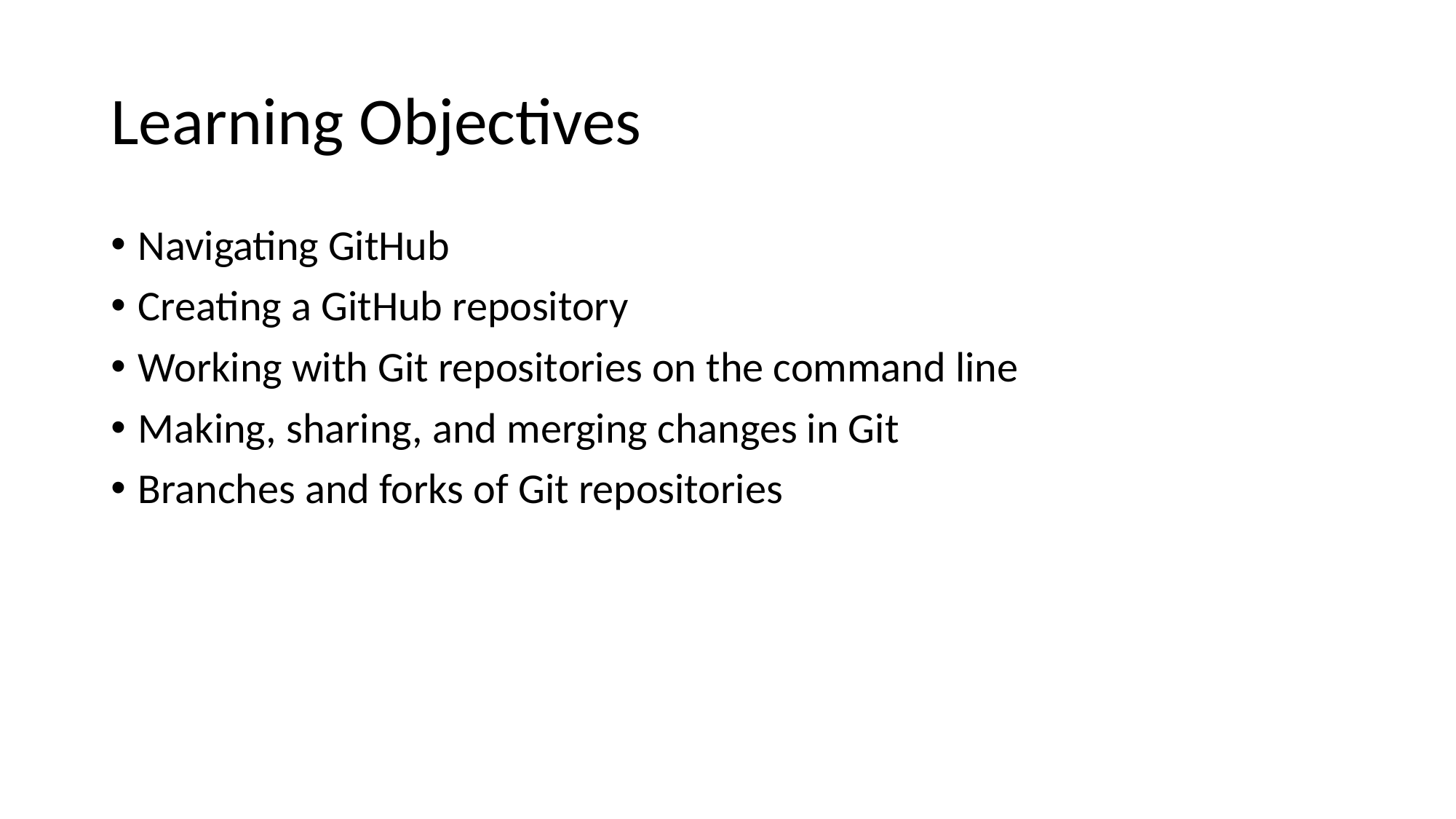

# Learning Objectives
Navigating GitHub
Creating a GitHub repository
Working with Git repositories on the command line
Making, sharing, and merging changes in Git
Branches and forks of Git repositories